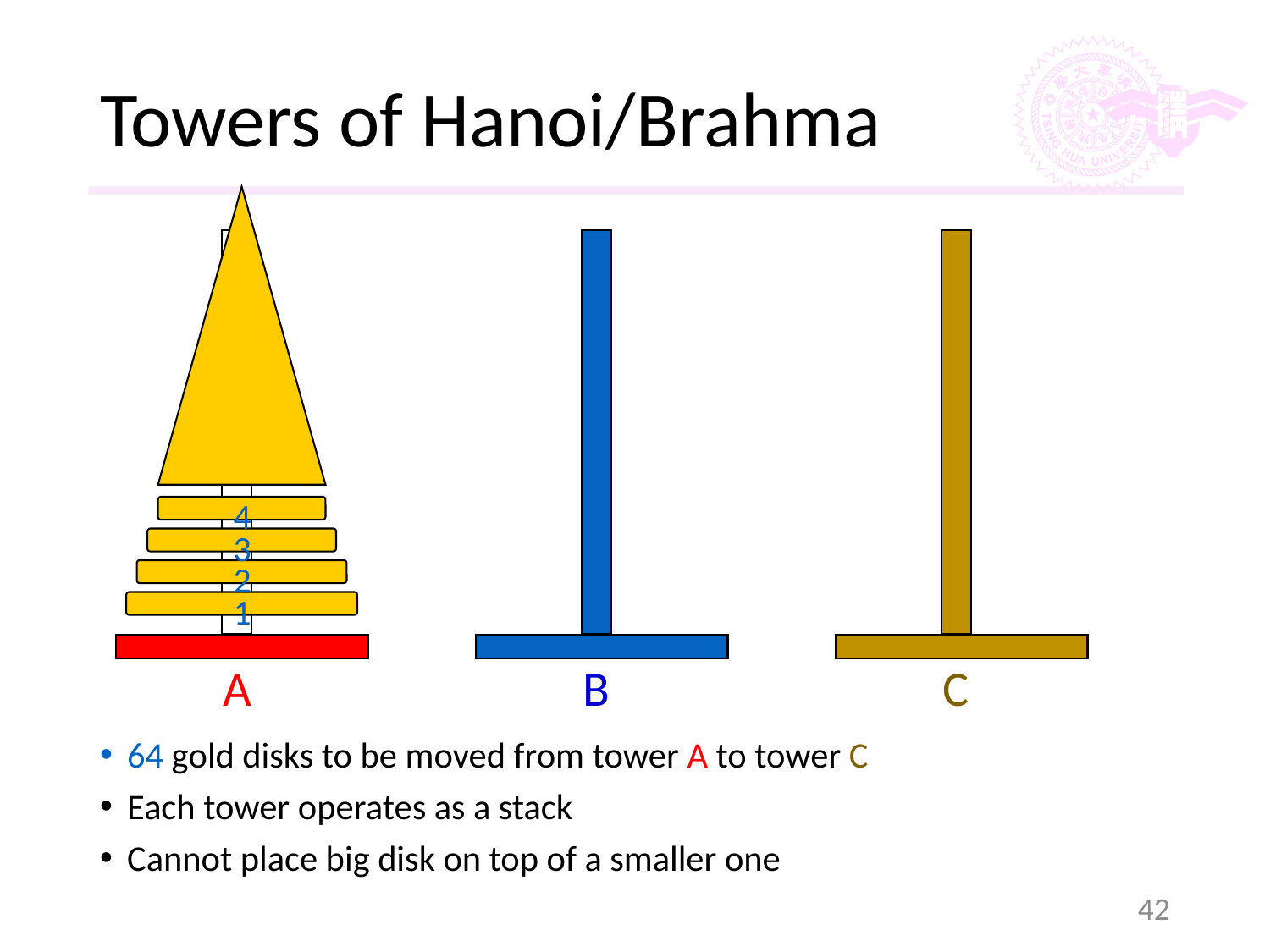

# Towers of Hanoi/Brahma

A

B

C
4

3

2

1

64 gold disks to be moved from tower A to tower C
Each tower operates as a stack
Cannot place big disk on top of a smaller one
42